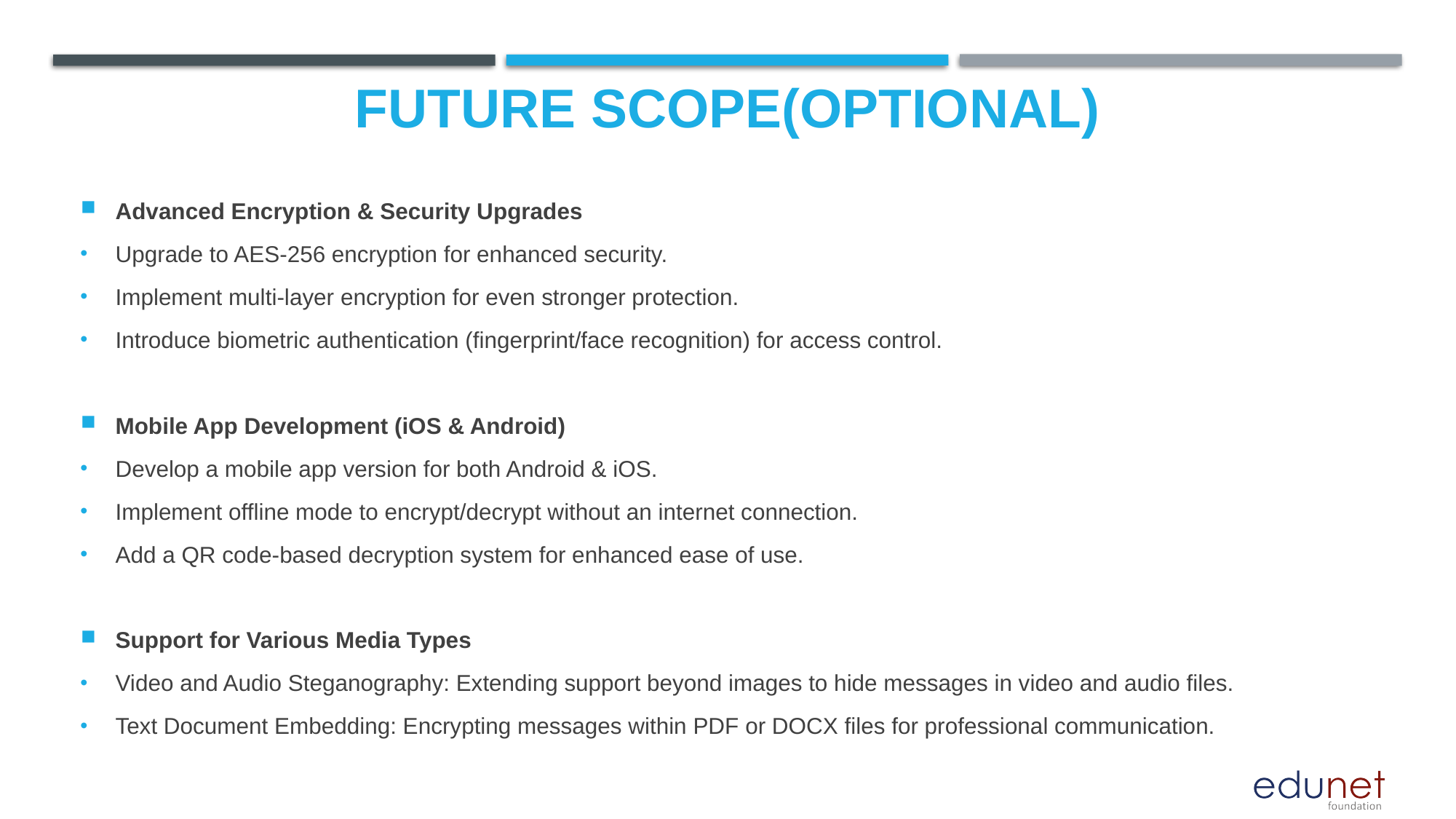

Future scope(optional)
Advanced Encryption & Security Upgrades
Upgrade to AES-256 encryption for enhanced security.
Implement multi-layer encryption for even stronger protection.
Introduce biometric authentication (fingerprint/face recognition) for access control.

Mobile App Development (iOS & Android)
Develop a mobile app version for both Android & iOS.
Implement offline mode to encrypt/decrypt without an internet connection.
Add a QR code-based decryption system for enhanced ease of use.

Support for Various Media Types
Video and Audio Steganography: Extending support beyond images to hide messages in video and audio files.
Text Document Embedding: Encrypting messages within PDF or DOCX files for professional communication.